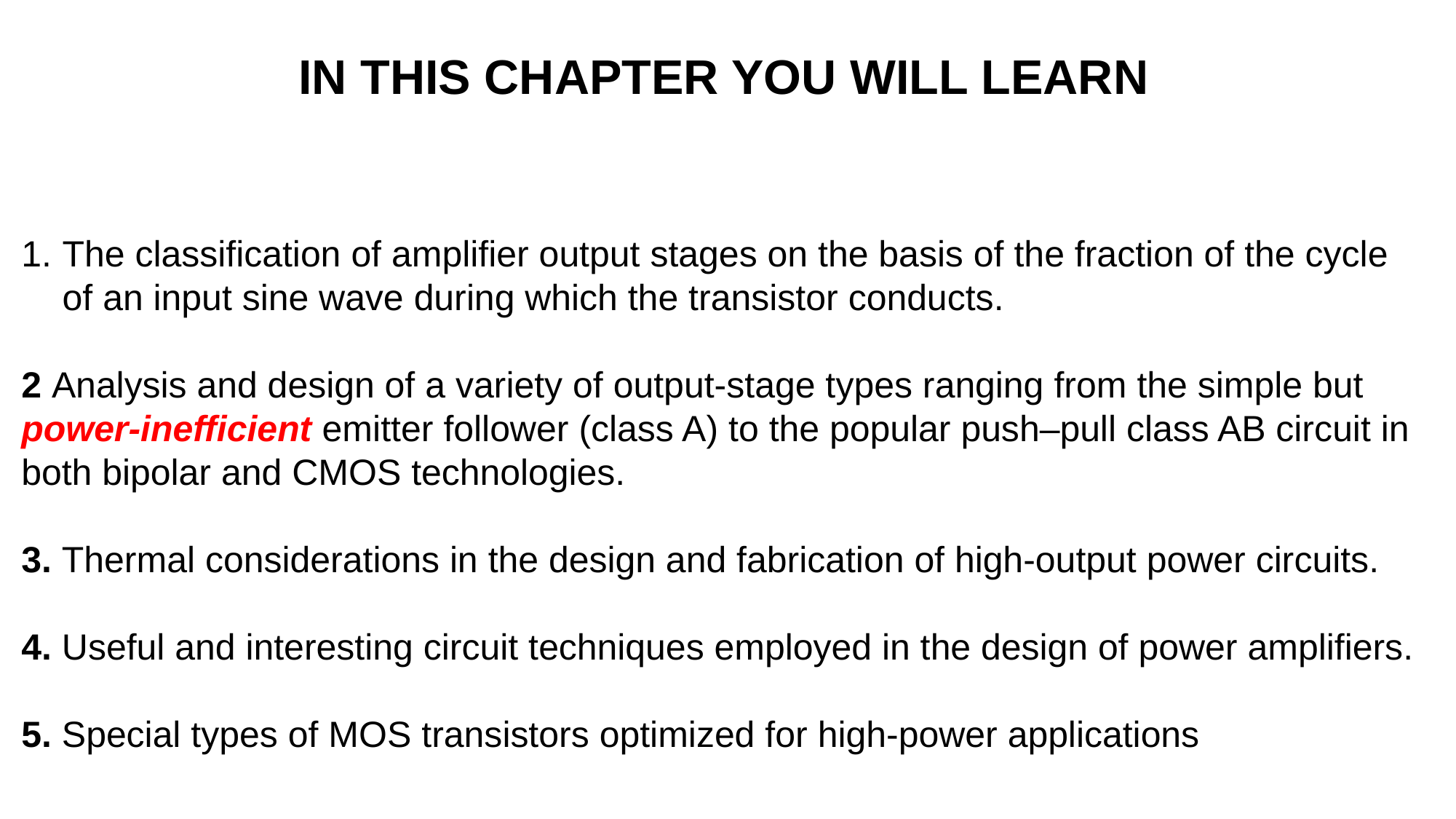

IN THIS CHAPTER YOU WILL LEARN

The classification of amplifier output stages on the basis of the fraction of the cycle of an input sine wave during which the transistor conducts.

2 Analysis and design of a variety of output-stage types ranging from the simple but power-inefficient emitter follower (class A) to the popular push–pull class AB circuit in both bipolar and CMOS technologies.

3. Thermal considerations in the design and fabrication of high-output power circuits.

4. Useful and interesting circuit techniques employed in the design of power amplifiers.

5. Special types of MOS transistors optimized for high-power applications